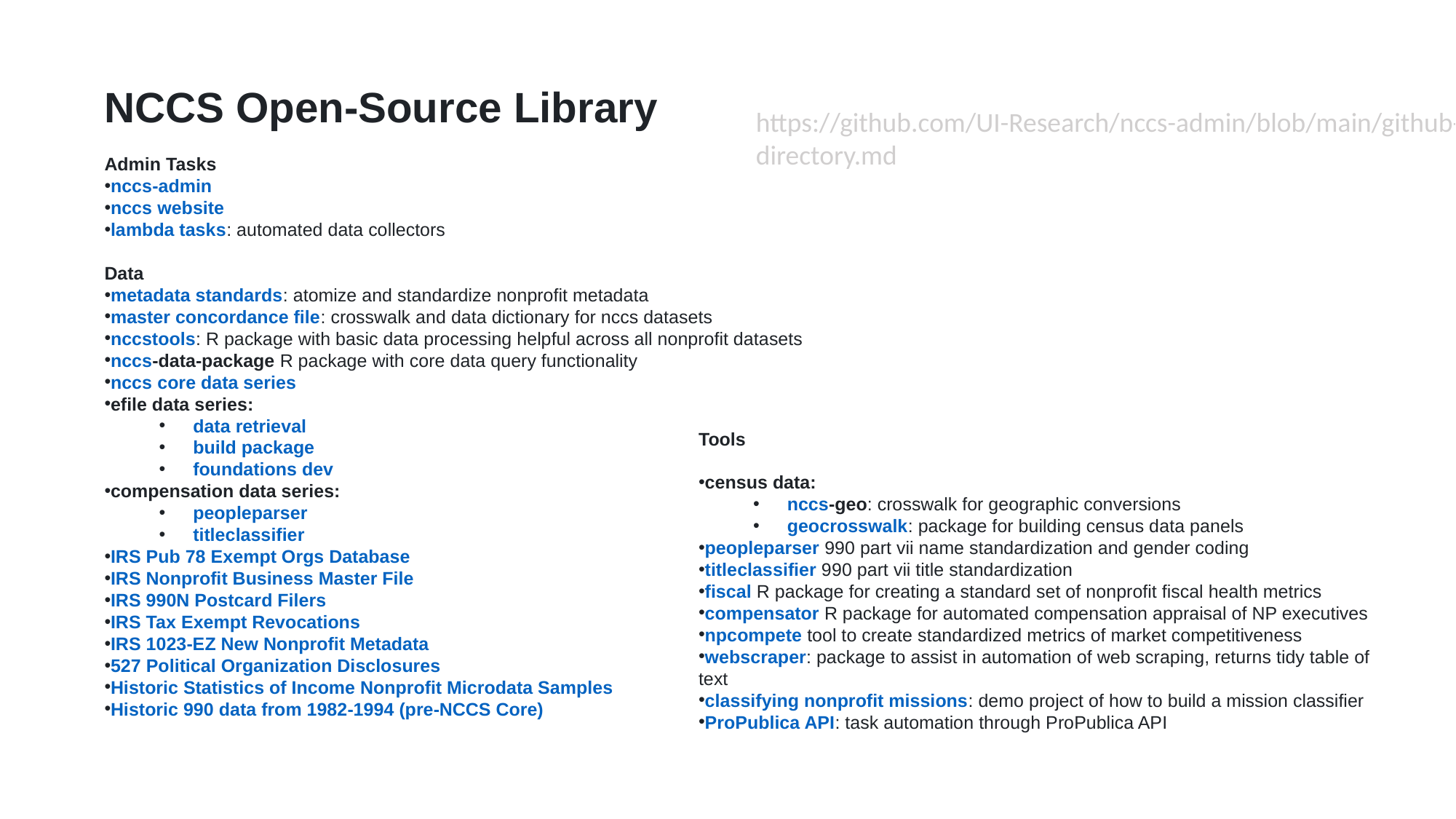

NCCS Open-Source Library

Admin Tasks
nccs-admin
nccs website
lambda tasks: automated data collectors

Data
metadata standards: atomize and standardize nonprofit metadata
master concordance file: crosswalk and data dictionary for nccs datasets
nccstools: R package with basic data processing helpful across all nonprofit datasets
nccs-data-package R package with core data query functionality
nccs core data series
efile data series:
data retrieval
build package
foundations dev
compensation data series:
peopleparser
titleclassifier
IRS Pub 78 Exempt Orgs Database
IRS Nonprofit Business Master File
IRS 990N Postcard Filers
IRS Tax Exempt Revocations
IRS 1023-EZ New Nonprofit Metadata
527 Political Organization Disclosures
Historic Statistics of Income Nonprofit Microdata Samples
Historic 990 data from 1982-1994 (pre-NCCS Core)
https://github.com/UI-Research/nccs-admin/blob/main/github-directory.md
Tools

census data:
nccs-geo: crosswalk for geographic conversions
geocrosswalk: package for building census data panels
peopleparser 990 part vii name standardization and gender coding
titleclassifier 990 part vii title standardization
fiscal R package for creating a standard set of nonprofit fiscal health metrics
compensator R package for automated compensation appraisal of NP executives
npcompete tool to create standardized metrics of market competitiveness
webscraper: package to assist in automation of web scraping, returns tidy table of text
classifying nonprofit missions: demo project of how to build a mission classifier
ProPublica API: task automation through ProPublica API